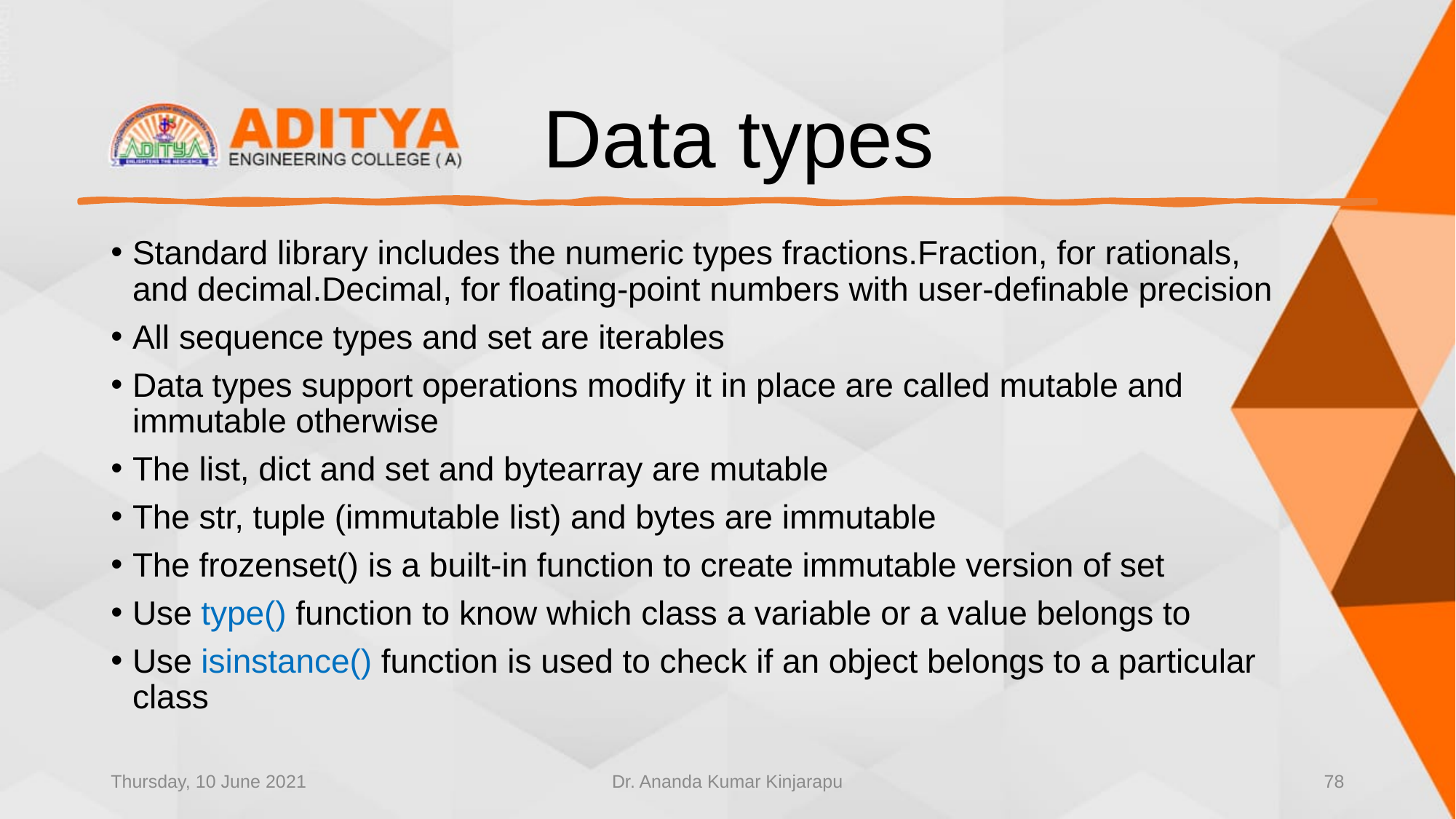

# Data types

Standard library includes the numeric types fractions.Fraction, for rationals, and decimal.Decimal, for floating-point numbers with user-definable precision
All sequence types and set are iterables
Data types support operations modify it in place are called mutable and immutable otherwise
The list, dict and set and bytearray are mutable
The str, tuple (immutable list) and bytes are immutable
The frozenset() is a built-in function to create immutable version of set
Use type() function to know which class a variable or a value belongs to
Use isinstance() function is used to check if an object belongs to a particular class
Thursday, 10 June 2021
Dr. Ananda Kumar Kinjarapu
78